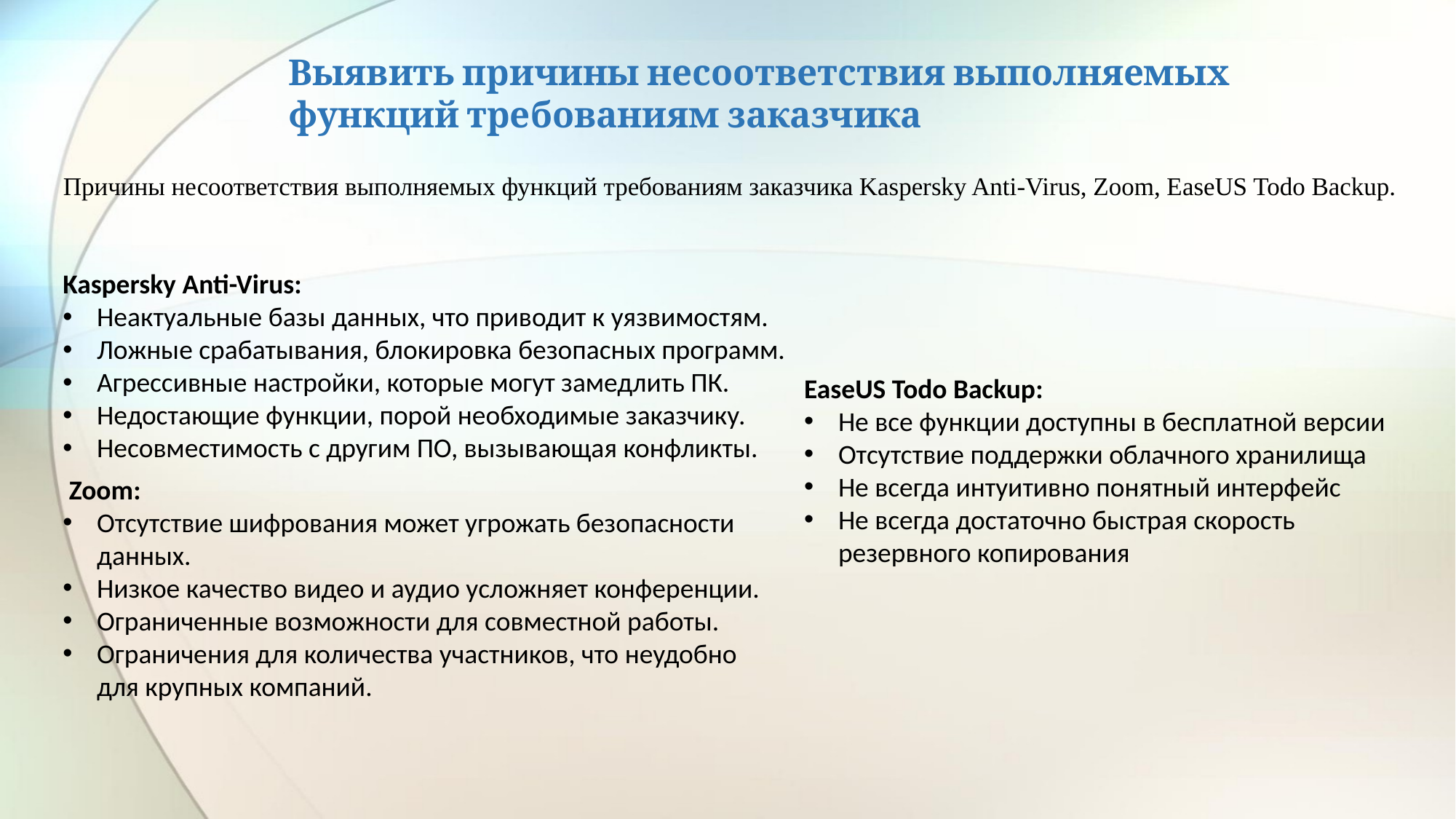

# Выявить причины несоответствия выполняемых функций требованиям заказчика
Причины несоответствия выполняемых функций требованиям заказчика Kaspersky Anti-Virus, Zoom, EaseUS Todo Backup.

Kaspersky Anti-Virus:
Неактуальные базы данных, что приводит к уязвимостям.
Ложные срабатывания, блокировка безопасных программ.
Агрессивные настройки, которые могут замедлить ПК.
Недостающие функции, порой необходимые заказчику.
Несовместимость с другим ПО, вызывающая конфликты.
EaseUS Todo Backup:
Не все функции доступны в бесплатной версии
Отсутствие поддержки облачного хранилища
Не всегда интуитивно понятный интерфейс
Не всегда достаточно быстрая скорость резервного копирования
 Zoom:
Отсутствие шифрования может угрожать безопасности данных.
Низкое качество видео и аудио усложняет конференции.
Ограниченные возможности для совместной работы.
Ограничения для количества участников, что неудобно для крупных компаний.